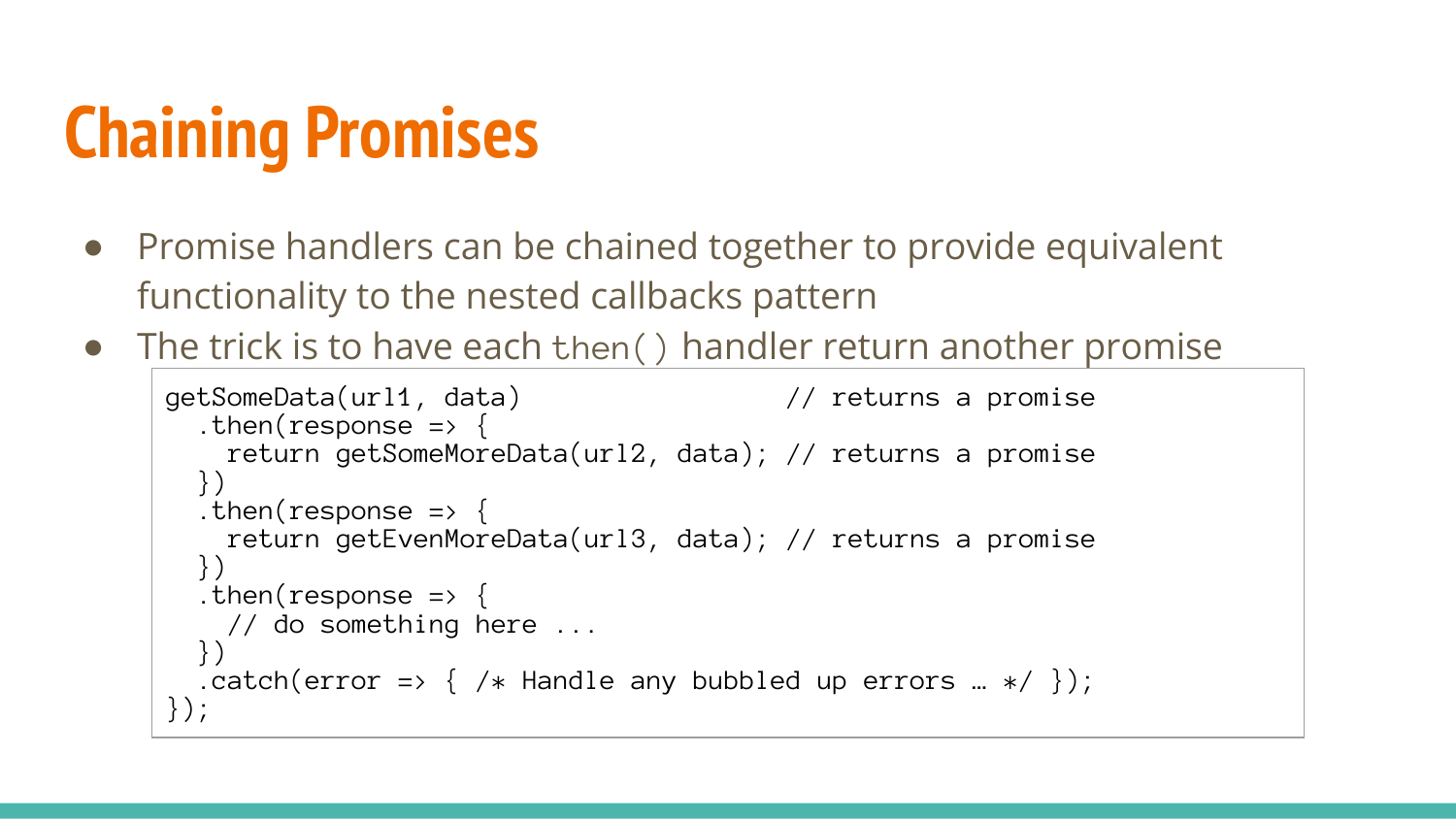

# Chaining Promises
Promise handlers can be chained together to provide equivalent functionality to the nested callbacks pattern
The trick is to have each then() handler return another promise

| getSomeData(url1, data) // returns a promise .then(response => { return getSomeMoreData(url2, data); // returns a promise }) .then(response => { return getEvenMoreData(url3, data); // returns a promise }) .then(response => { // do something here ... }) .catch(error => { /\* Handle any bubbled up errors … \*/ }); }); |
| --- |